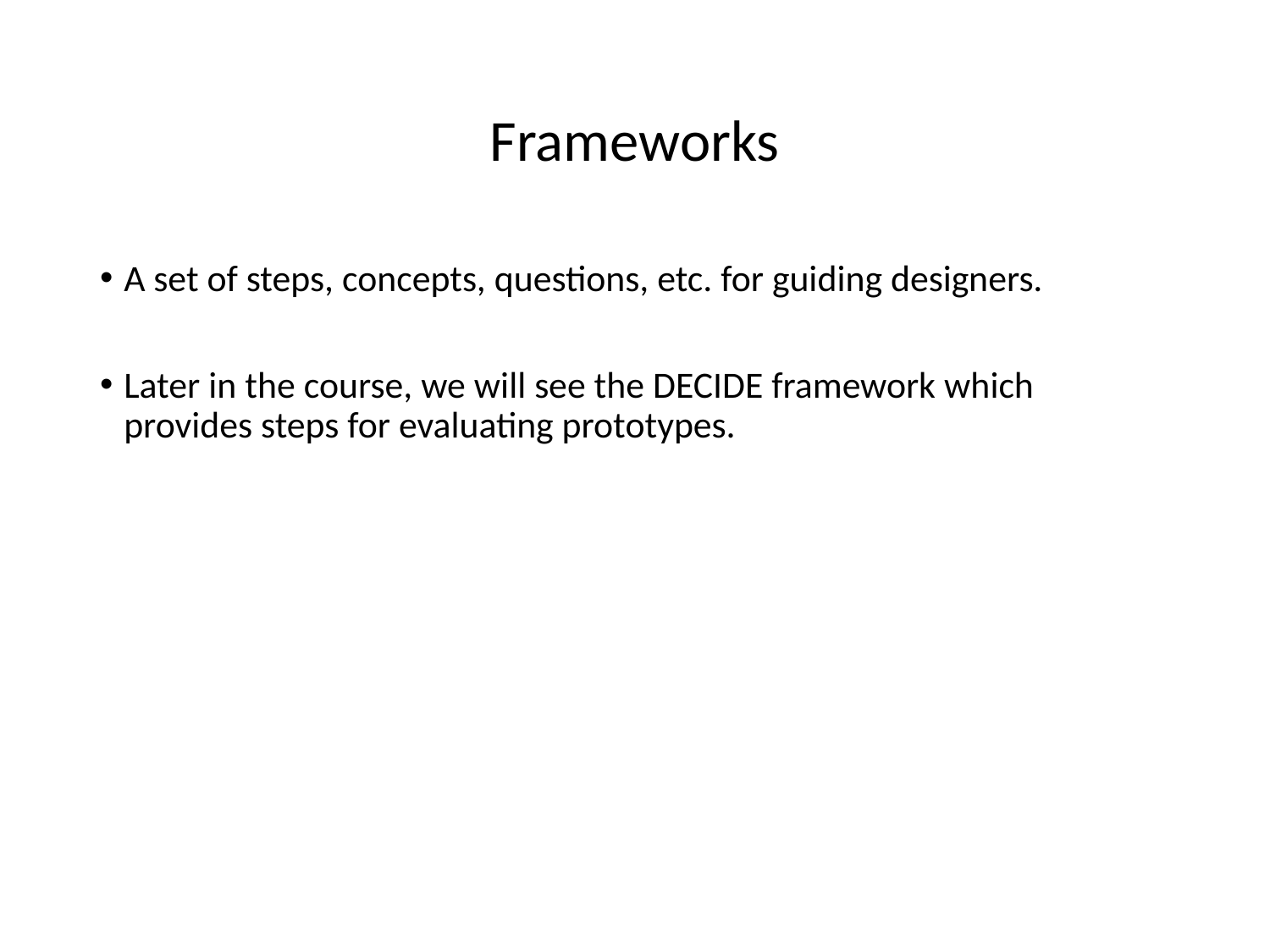

# Frameworks
A set of steps, concepts, questions, etc. for guiding designers.

Later in the course, we will see the DECIDE framework which provides steps for evaluating prototypes.